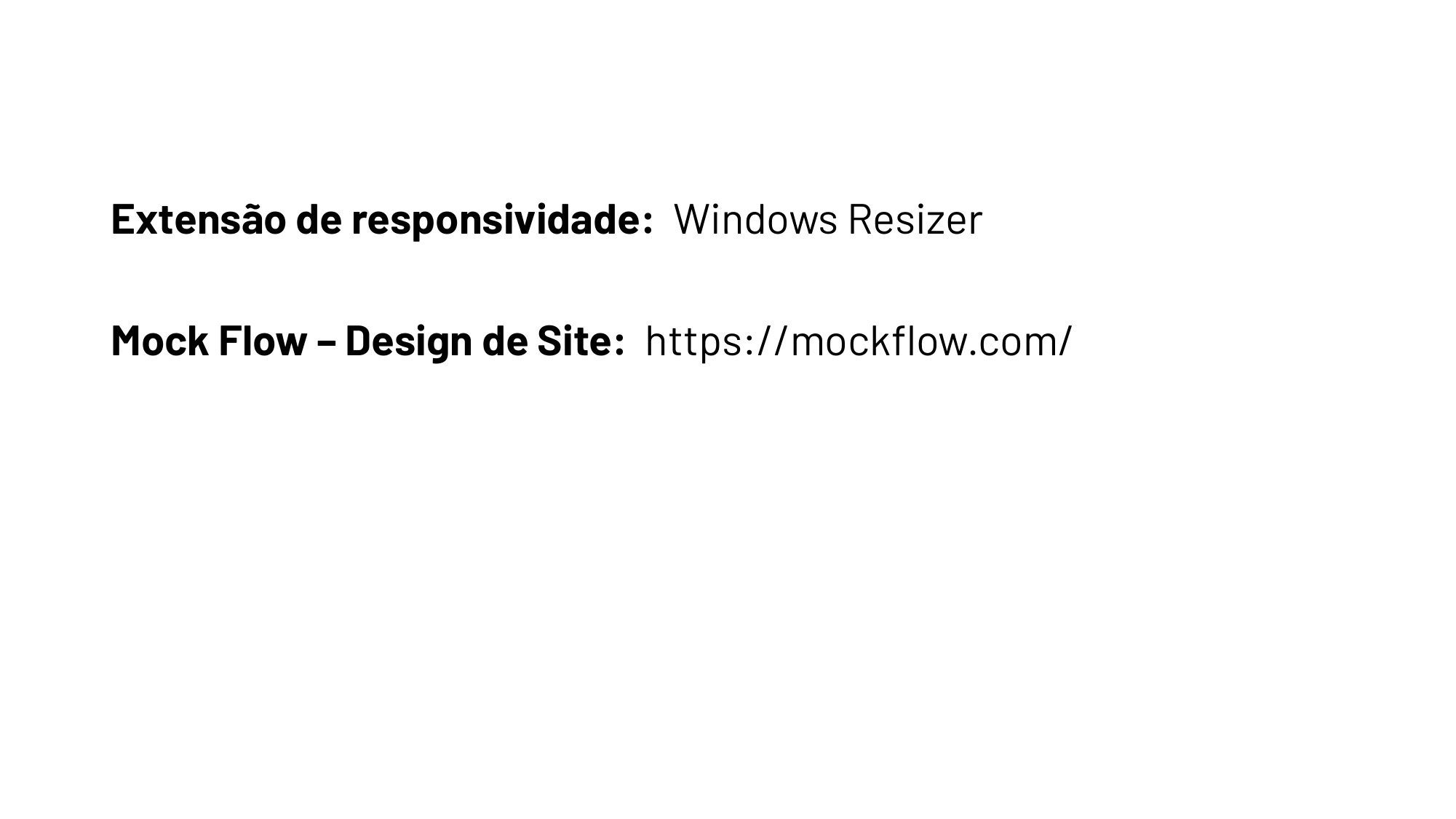

Extensão de responsividade:  Windows Resizer

Mock Flow – Design de Site:  https://mockflow.com/